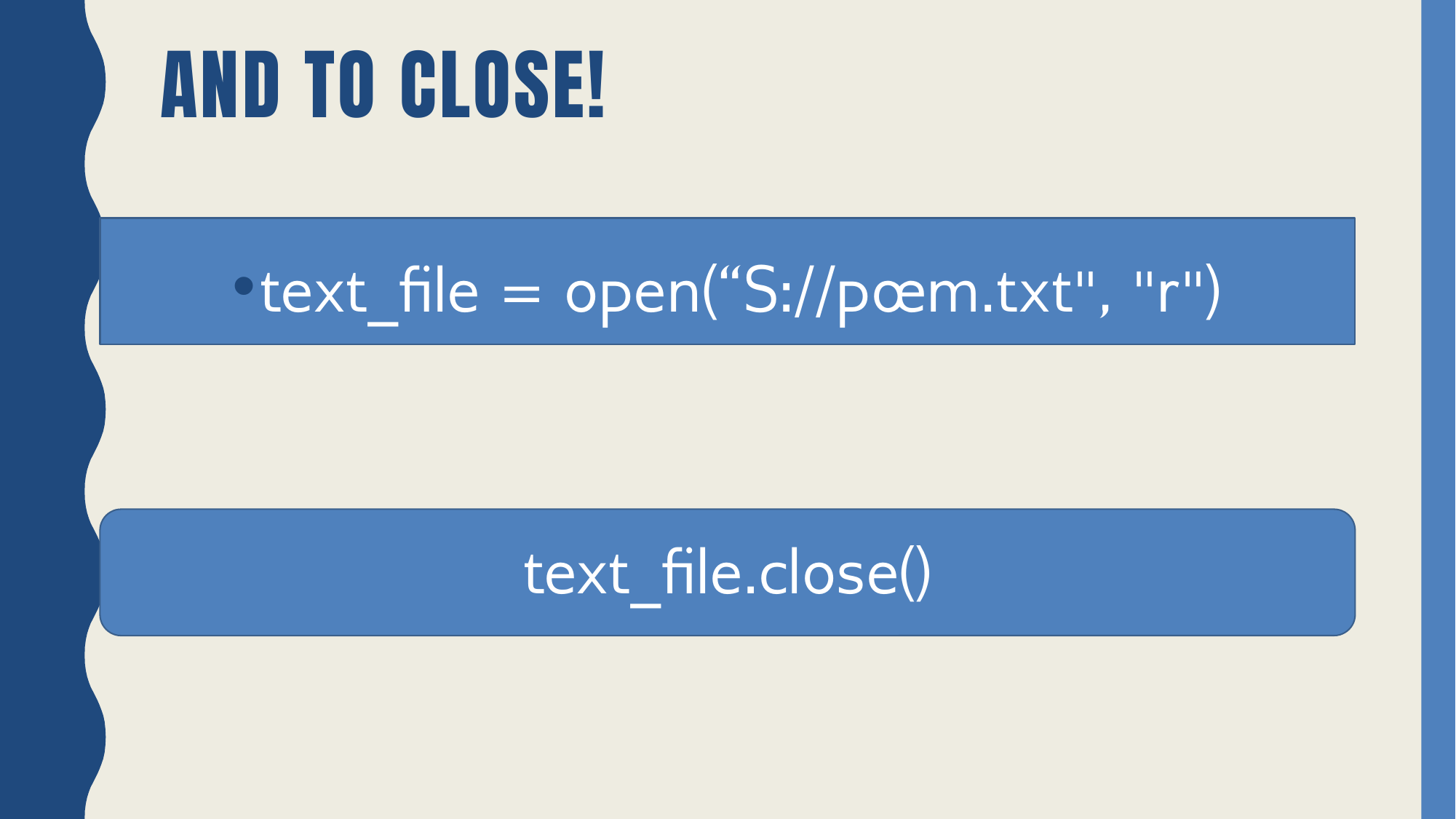

# And to Close!
text_file = open(“S://poem.txt", "r")
text_file.close()